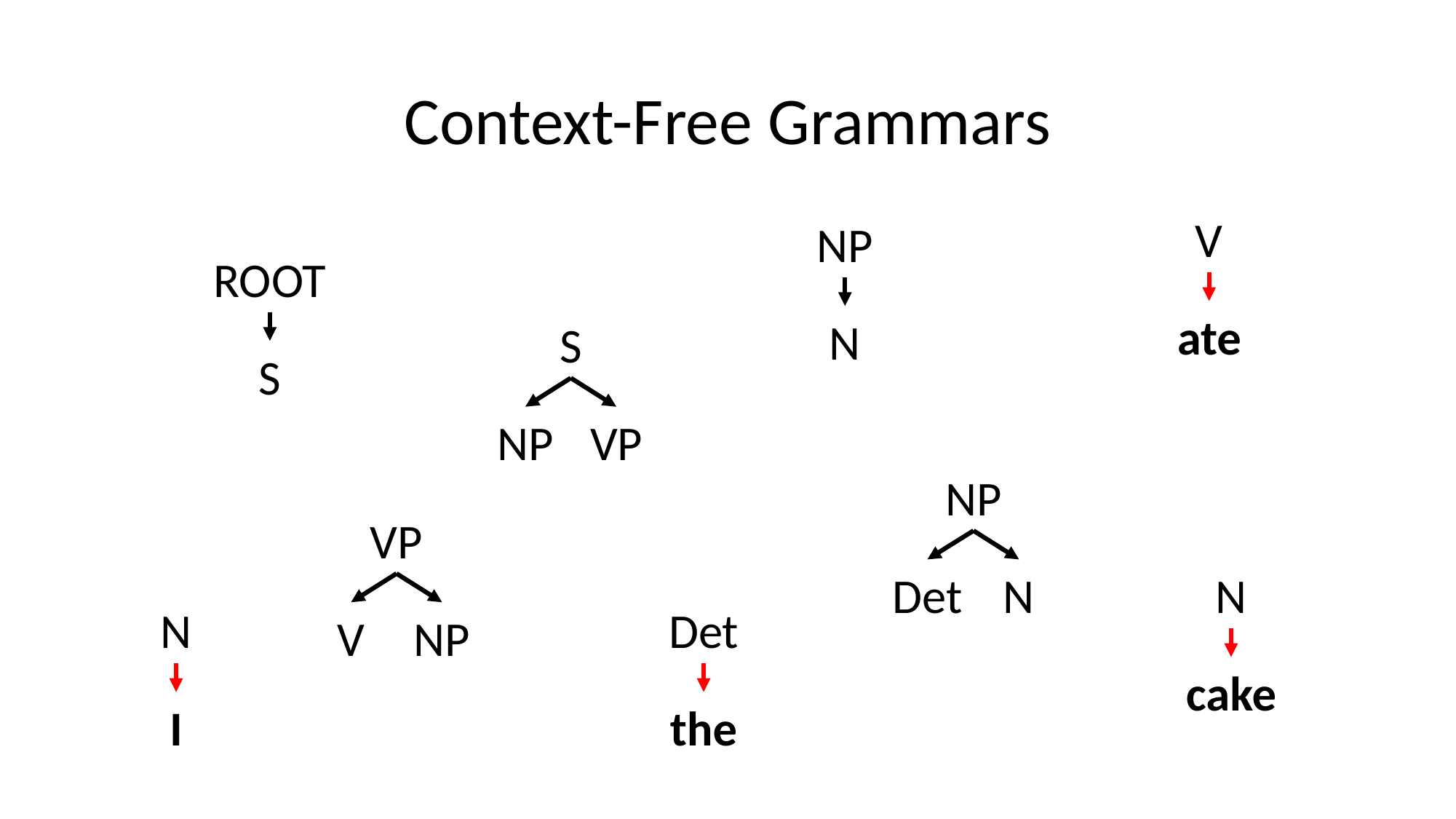

# Context-Free Grammars
V
NP
ROOT
ate
N
S
S
NP
VP
NP
VP
Det
N
N
N
Det
V
NP
cake
I
the